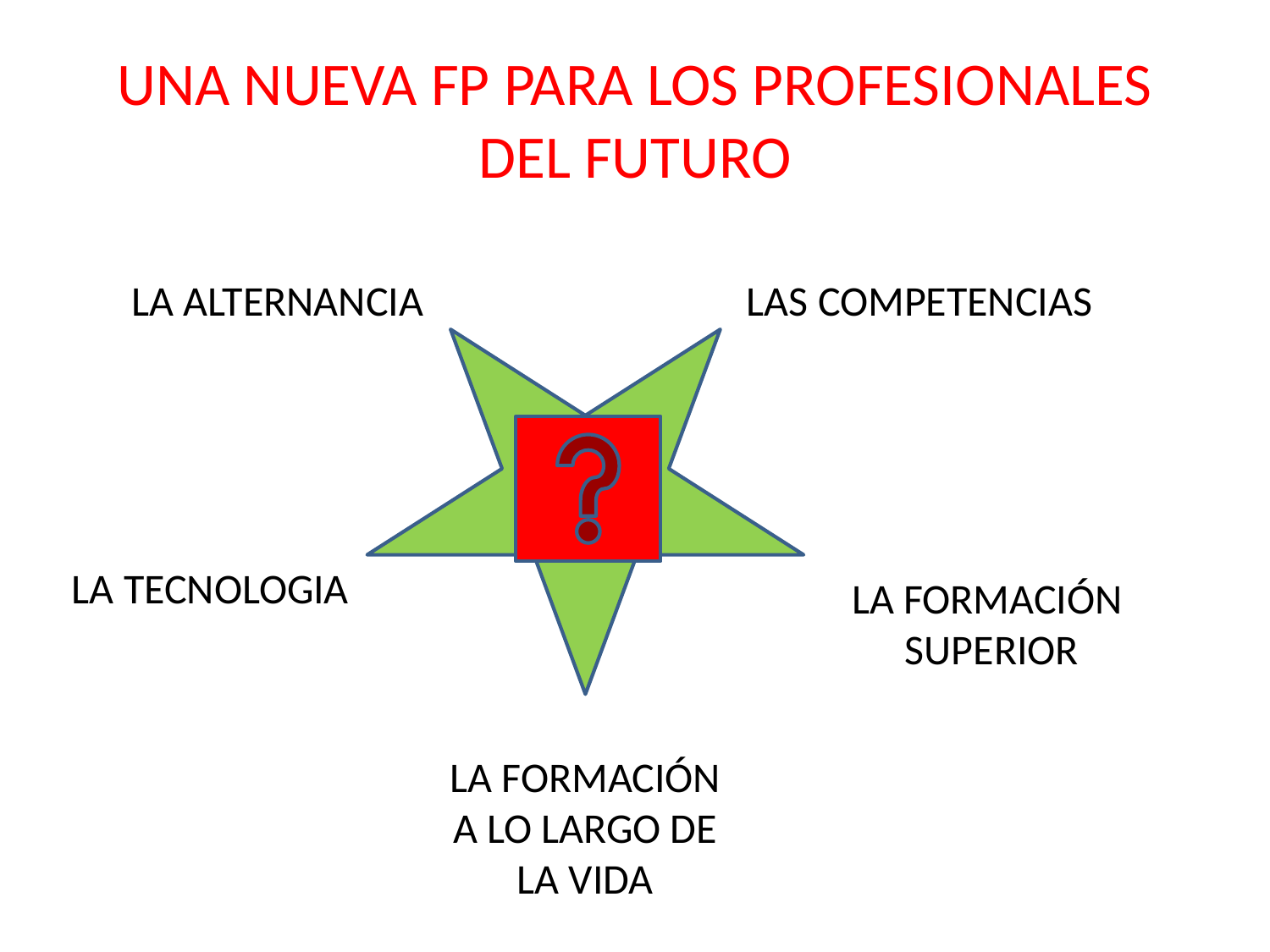

# UNA NUEVA FP PARA LOS PROFESIONALES DEL FUTURO
LA ALTERNANCIA
LAS COMPETENCIAS

LA TECNOLOGIA
LA FORMACIÓN
 SUPERIOR
LA FORMACIÓN A LO LARGO DE LA VIDA